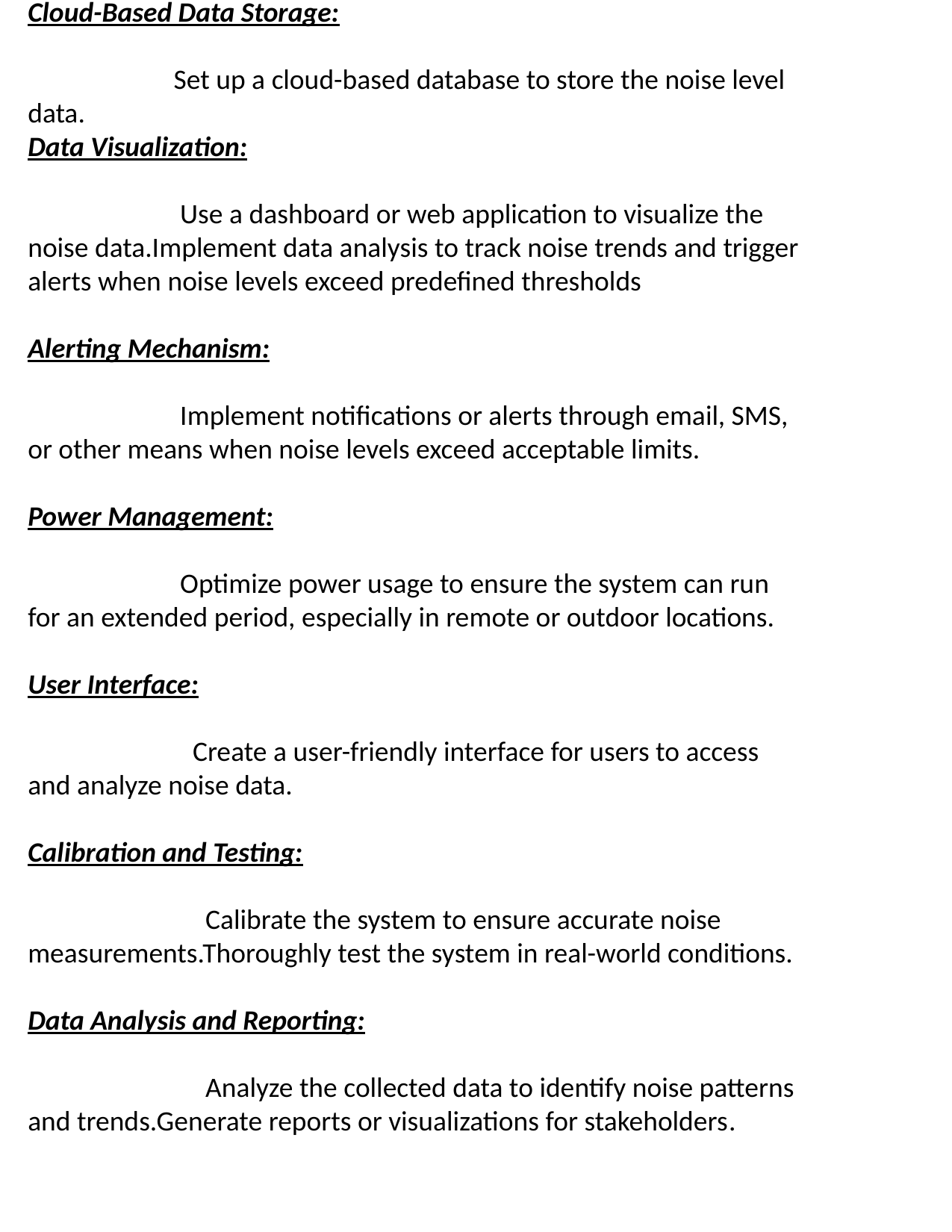

Set up a cloud-based database to store the noise level data.
Cloud-Based Data Storage:

                       Set up a cloud-based database to store the noise level data.
Data Visualization:

                        Use a dashboard or web application to visualize the noise data.Implement data analysis to track noise trends and trigger alerts when noise levels exceed predefined thresholds

Alerting Mechanism:

                        Implement notifications or alerts through email, SMS, or other means when noise levels exceed acceptable limits.

Power Management:

                        Optimize power usage to ensure the system can run for an extended period, especially in remote or outdoor locations.

User Interface:

                          Create a user-friendly interface for users to access and analyze noise data.

Calibration and Testing:

                            Calibrate the system to ensure accurate noise measurements.Thoroughly test the system in real-world conditions.

Data Analysis and Reporting:

                            Analyze the collected data to identify noise patterns and trends.Generate reports or visualizations for stakeholders.

                            Regularly maintain and update the system to ensure its reliability and accuracy.Keep in mind that you'll need a good understanding of Arduino programming, IoT, data handling, and possibly cloud services to create a robust noise pollution monitoring system. Additionally, consider any legal and ethical considerations, such as data privacy and regulations related to noise pollution monitoring in your specific area.